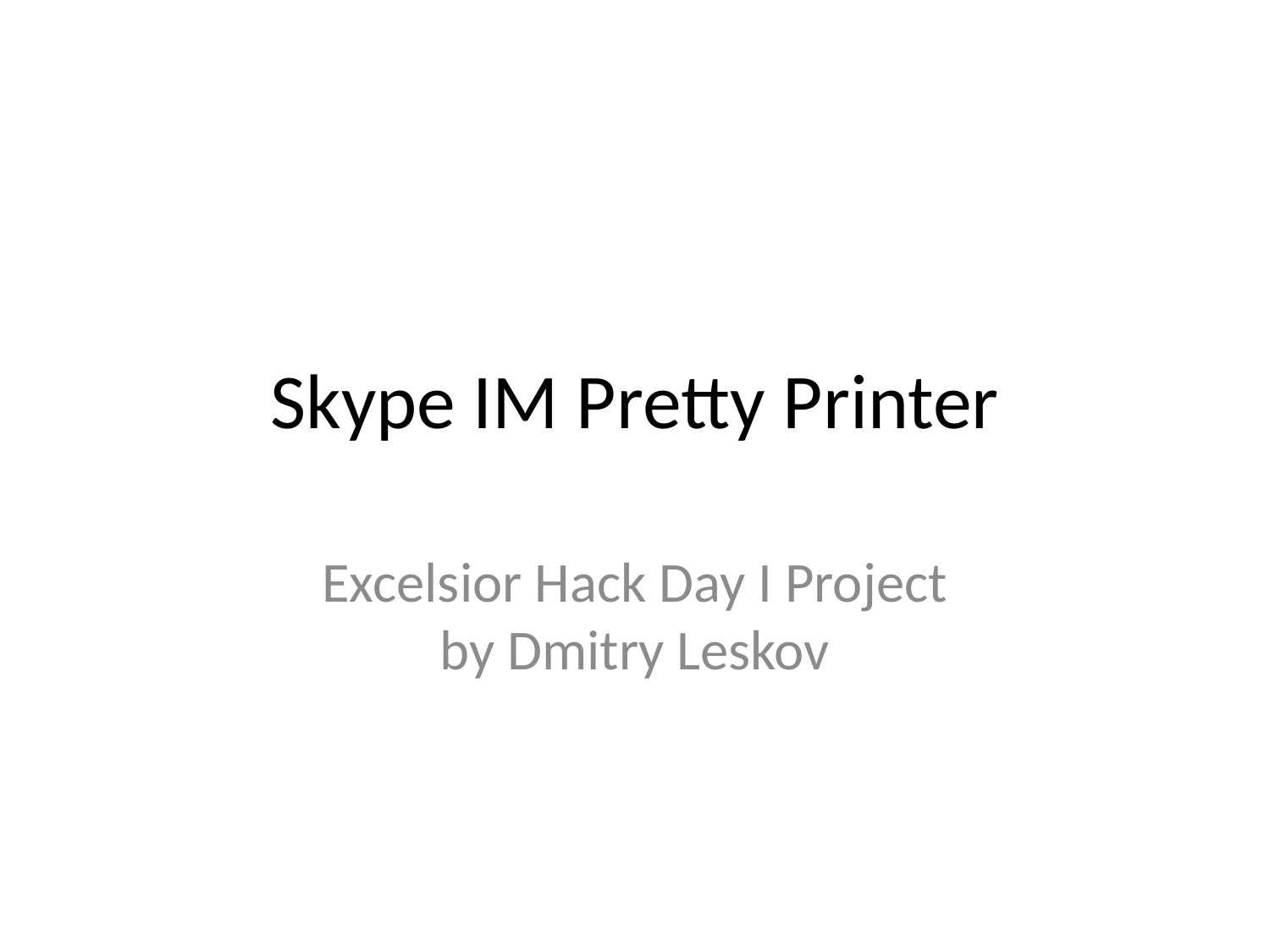

# Skype IM Pretty Printer
Excelsior Hack Day I Project
by Dmitry Leskov